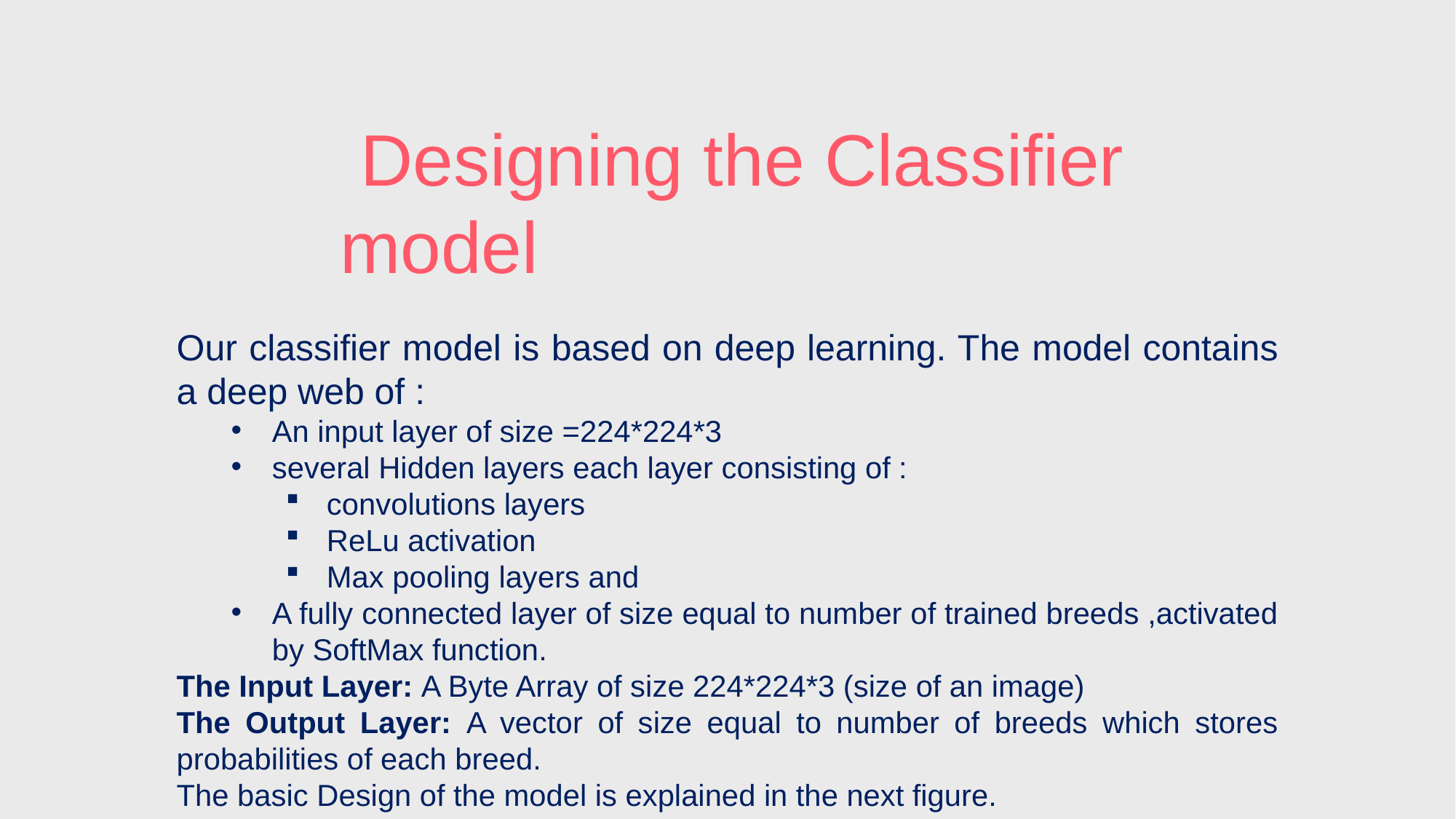

Designing the Classifier model

Our classifier model is based on deep learning. The model contains a deep web of :
An input layer of size =224*224*3
several Hidden layers each layer consisting of :
convolutions layers
ReLu activation
Max pooling layers and
A fully connected layer of size equal to number of trained breeds ,activated by SoftMax function.
The Input Layer: A Byte Array of size 224*224*3 (size of an image)
The Output Layer: A vector of size equal to number of breeds which stores probabilities of each breed.
The basic Design of the model is explained in the next figure.